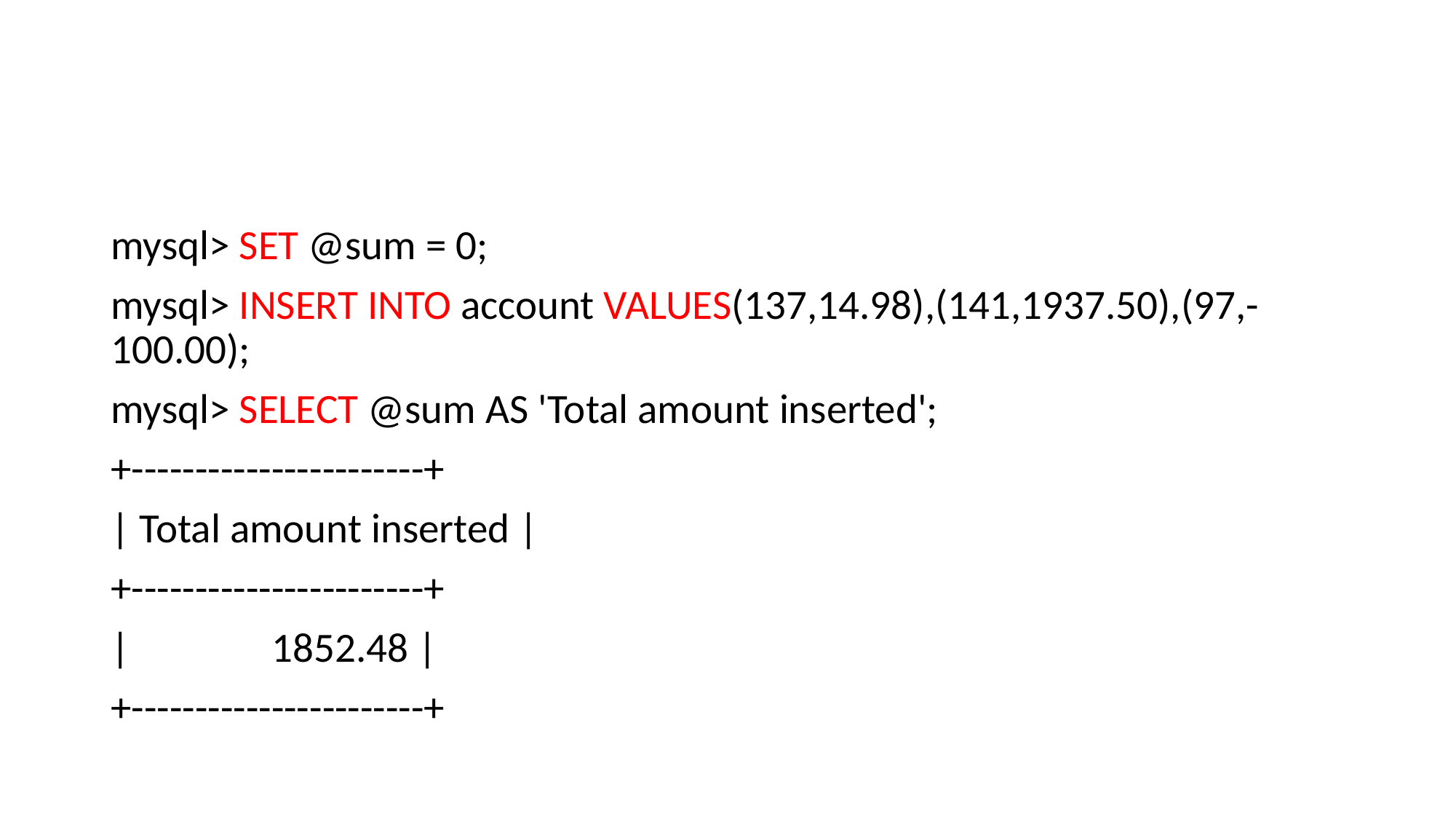

#
mysql> SET @sum = 0;
mysql> INSERT INTO account VALUES(137,14.98),(141,1937.50),(97,-100.00);
mysql> SELECT @sum AS 'Total amount inserted';
+-----------------------+
| Total amount inserted |
+-----------------------+
|               1852.48 |
+-----------------------+